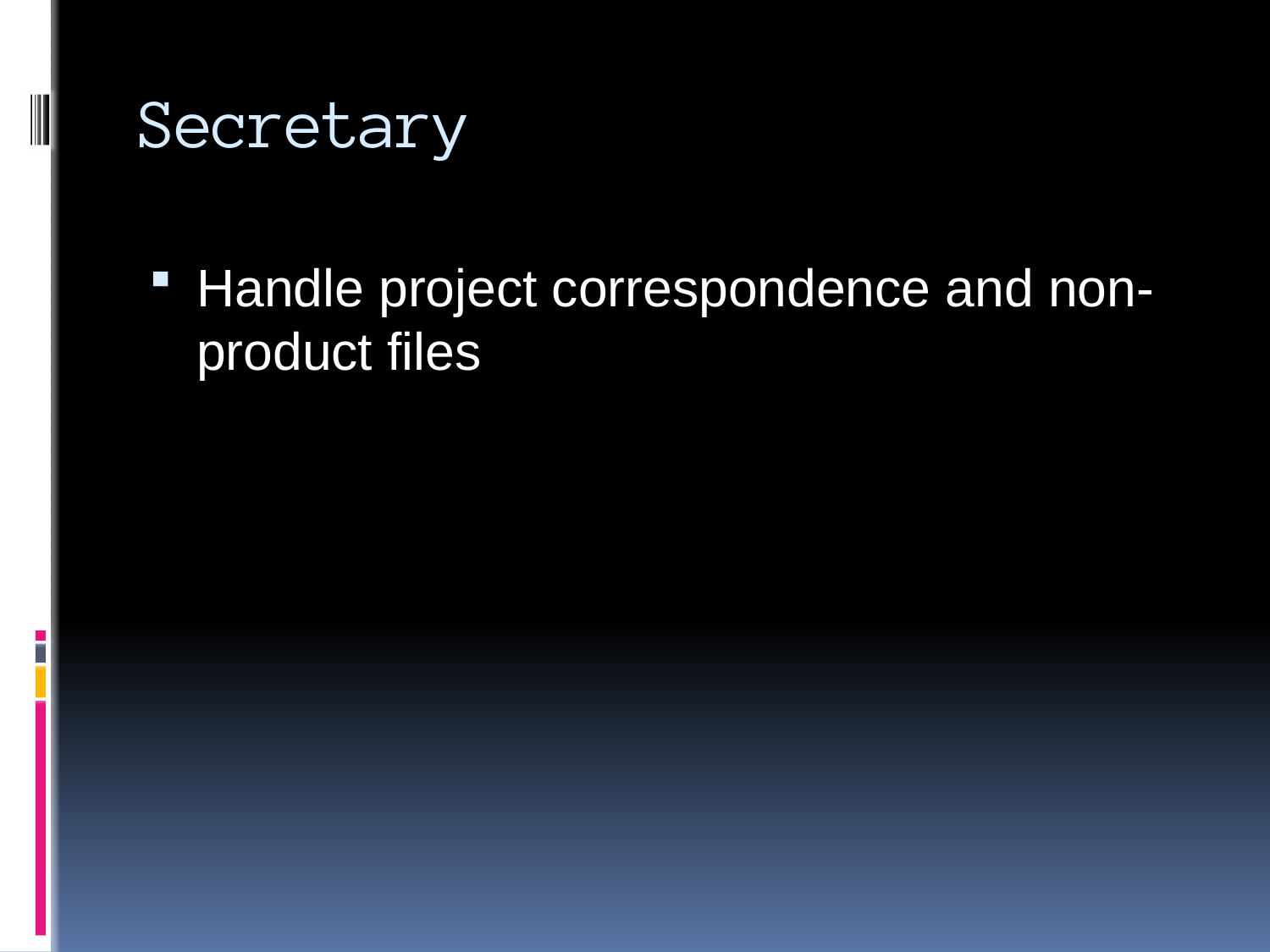

# Secretary
Handle project correspondence and non-product files